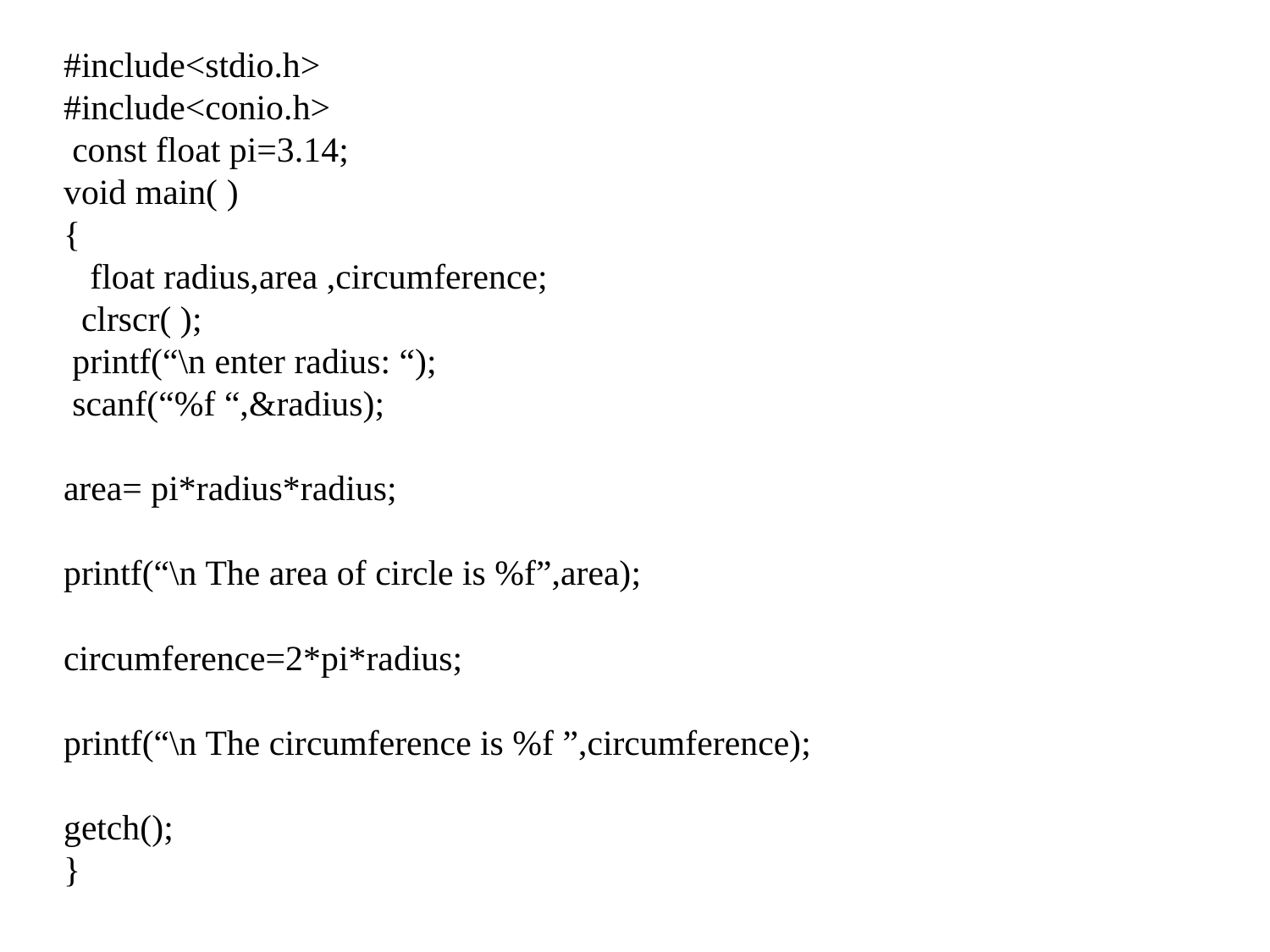

#include<stdio.h>
#include<conio.h>
 const float pi=3.14;
void main( )
{
   float radius,area ,circumference;
  clrscr( );
 printf(“\n enter radius: “);
 scanf(“%f “,&radius);

area= pi*radius*radius;

printf(“\n The area of circle is %f”,area);

circumference=2*pi*radius;

printf(“\n The circumference is %f ”,circumference);

getch();
}